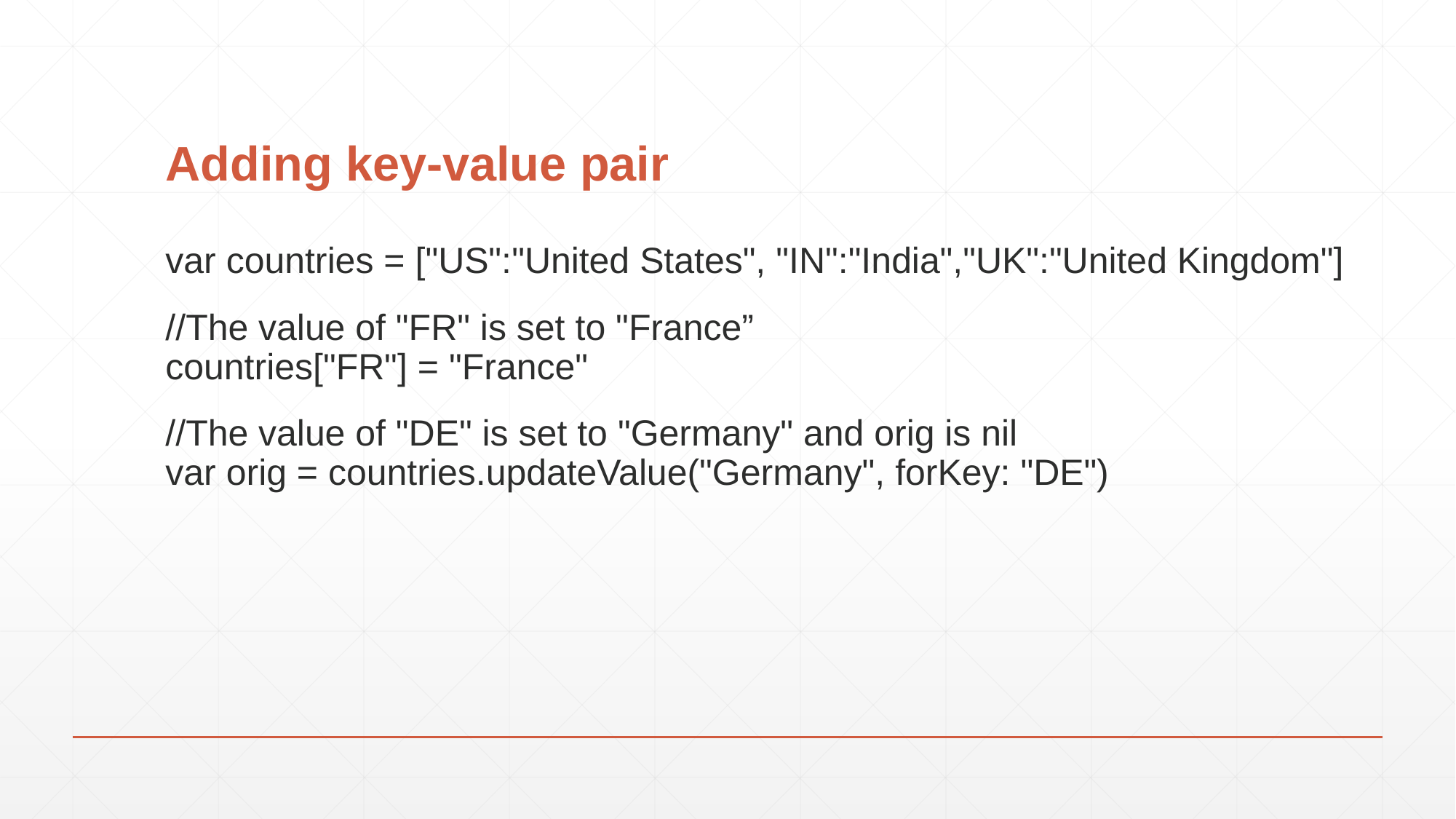

# Adding key-value pair
var countries = ["US":"United States", "IN":"India","UK":"United Kingdom"]
//The value of "FR" is set to "France”
countries["FR"] = "France"
//The value of "DE" is set to "Germany" and orig is nil
var orig = countries.updateValue("Germany", forKey: "DE")